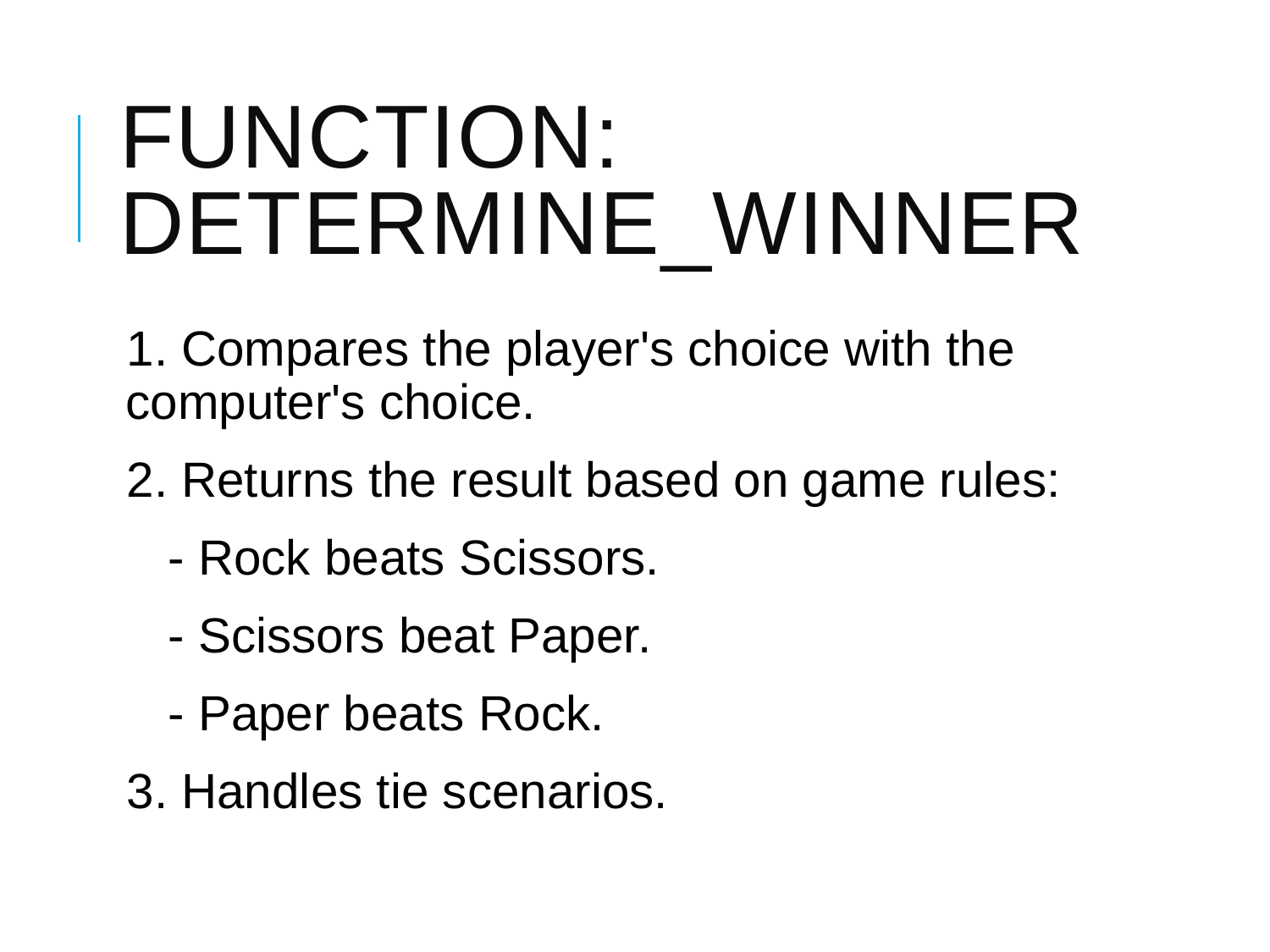

# Function: determine_winner
1. Compares the player's choice with the computer's choice.
2. Returns the result based on game rules:
   - Rock beats Scissors.
   - Scissors beat Paper.
   - Paper beats Rock.
3. Handles tie scenarios.